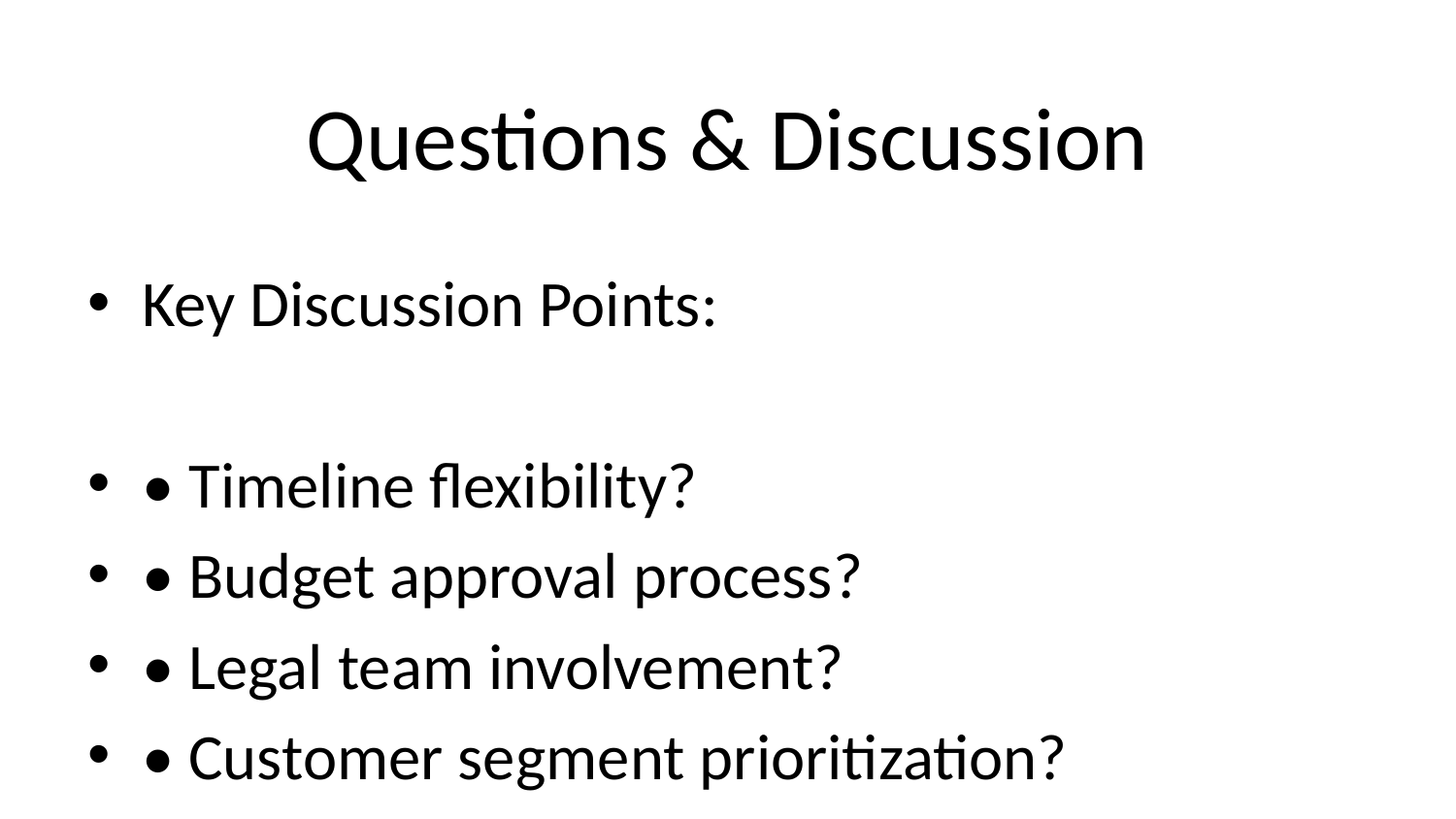

# Questions & Discussion
Key Discussion Points:

• Timeline flexibility?
• Budget approval process?
• Legal team involvement?
• Customer segment prioritization?
• Communication strategy approval?

Contact: Project Management Team
Next Review: [To be scheduled]